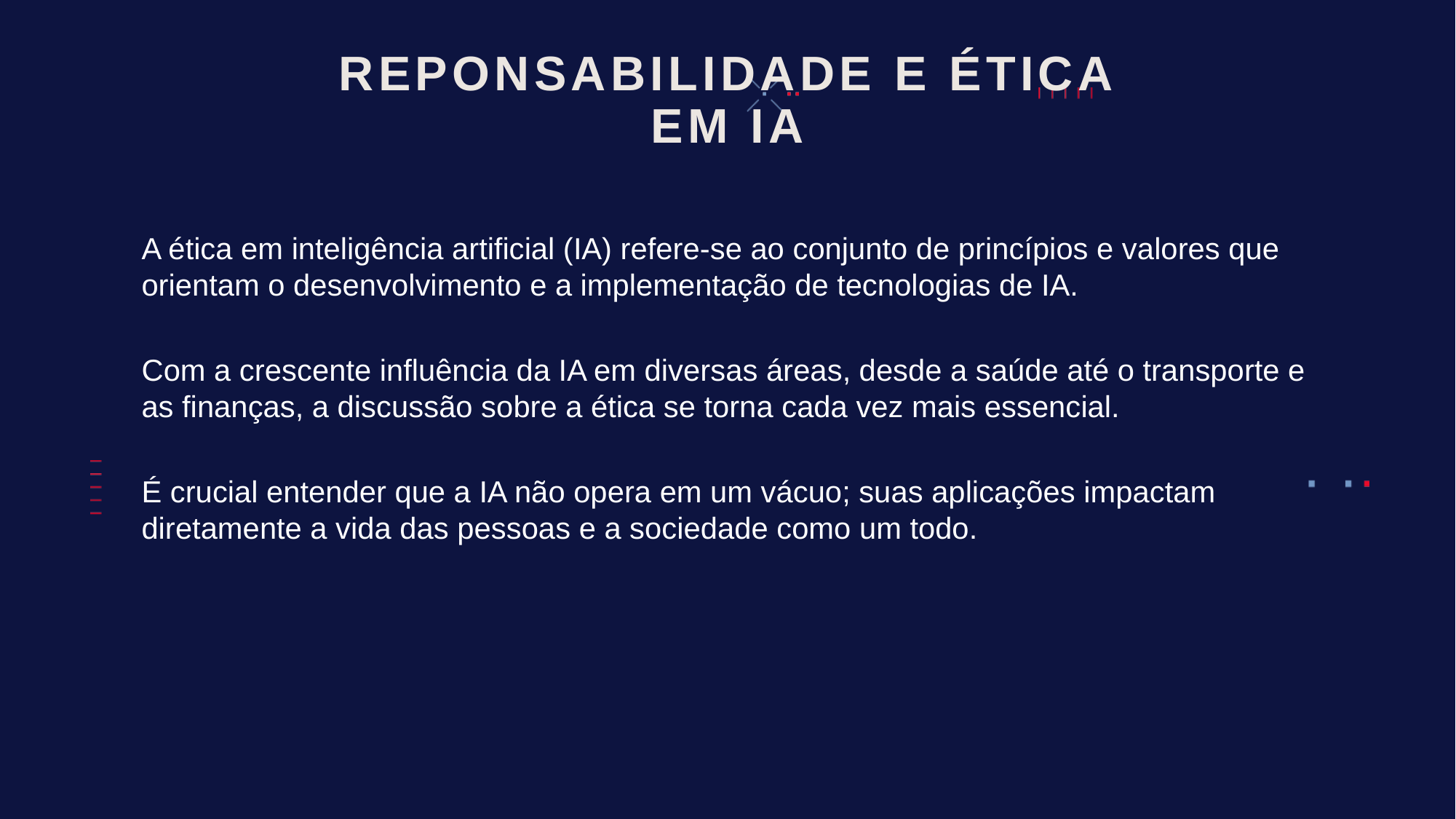

# REPONSABILIDADE E ÉTICA EM IA
A ética em inteligência artificial (IA) refere-se ao conjunto de princípios e valores que orientam o desenvolvimento e a implementação de tecnologias de IA.

Com a crescente influência da IA em diversas áreas, desde a saúde até o transporte e as finanças, a discussão sobre a ética se torna cada vez mais essencial.

É crucial entender que a IA não opera em um vácuo; suas aplicações impactam diretamente a vida das pessoas e a sociedade como um todo.